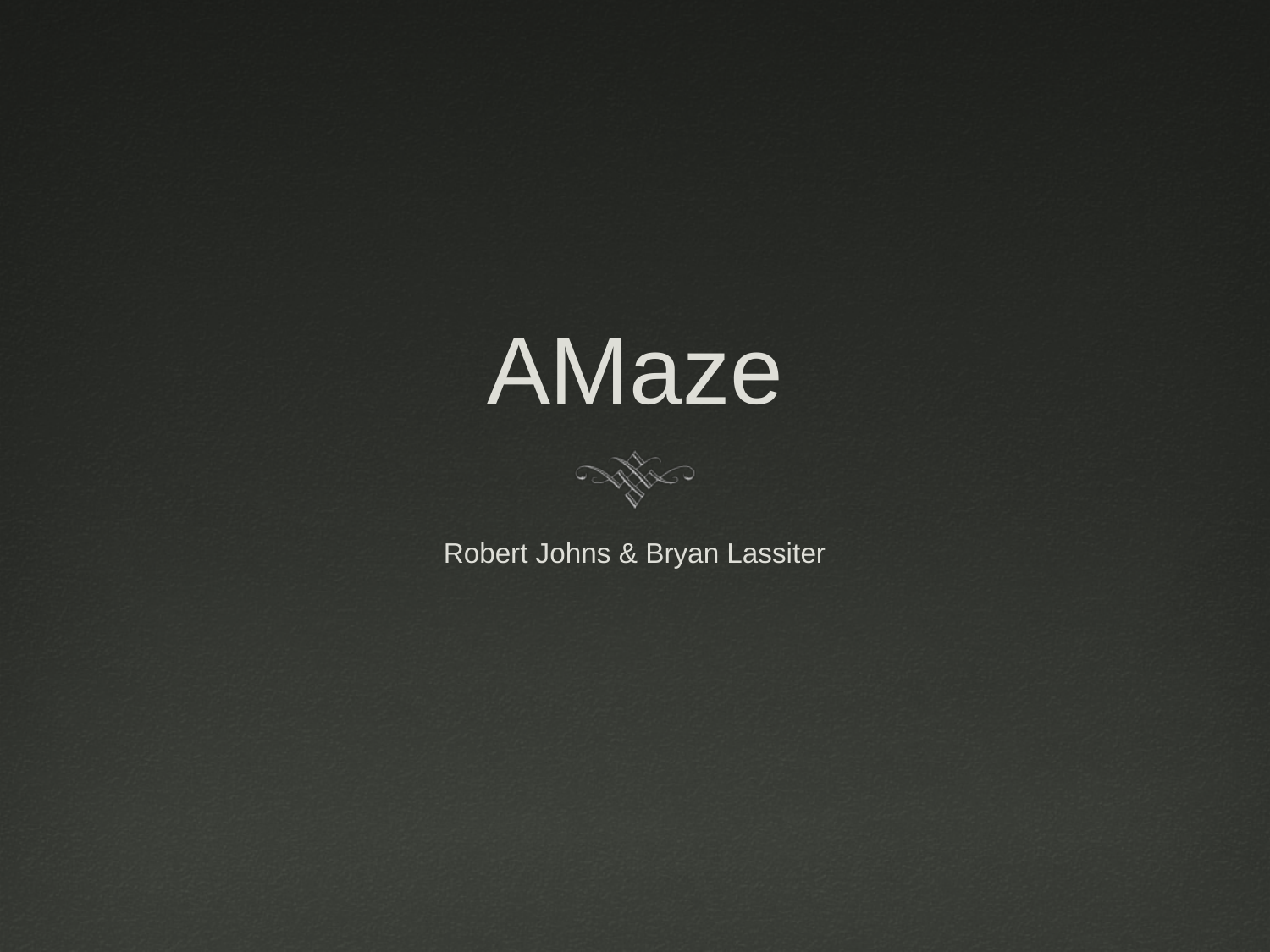

# AMaze
Robert Johns & Bryan Lassiter